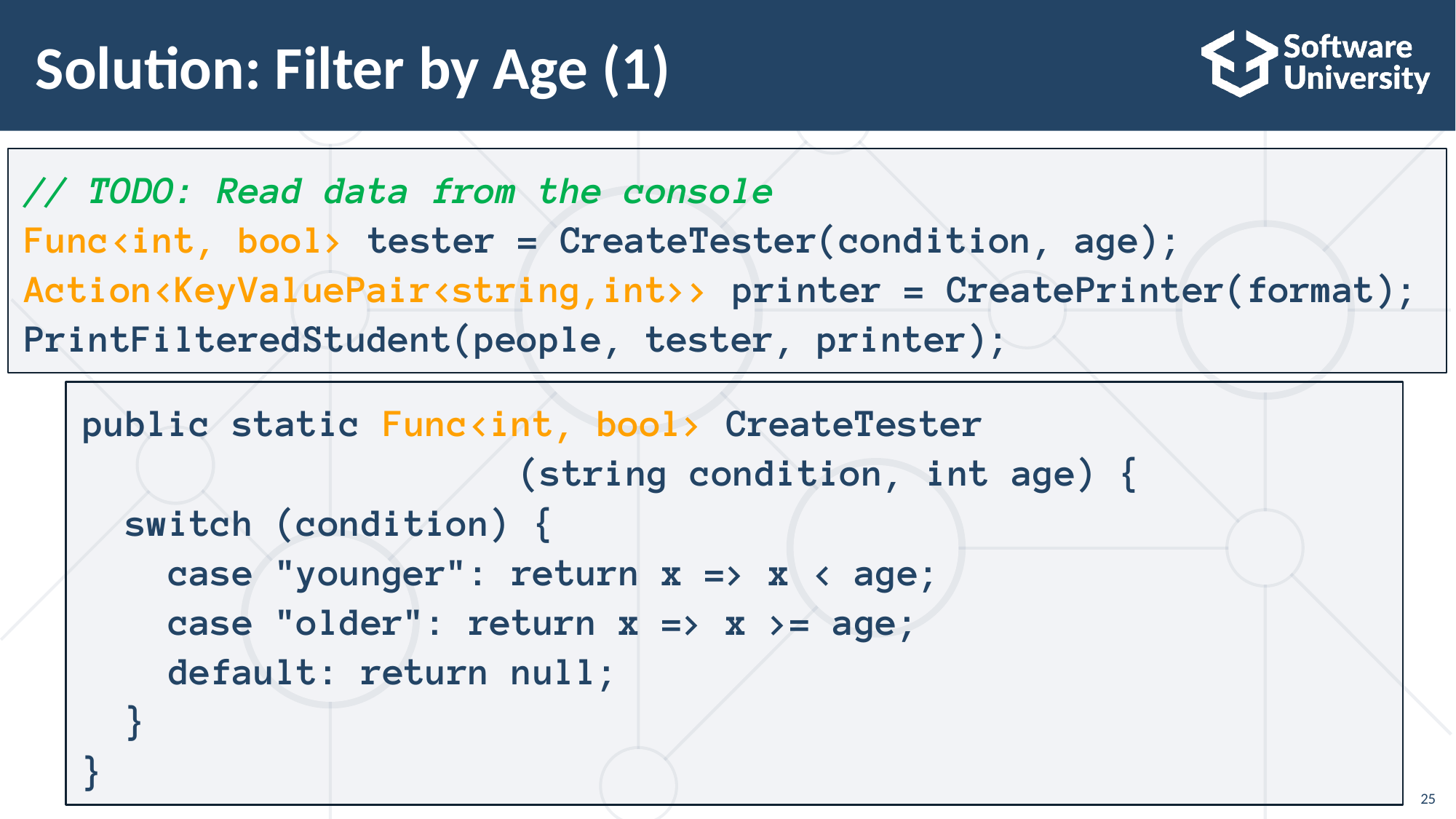

# Solution: Filter by Age (1)
// TODO: Read data from the console
Func<int, bool> tester = CreateTester(condition, age);
Action<KeyValuePair<string,int>> printer = CreatePrinter(format);
PrintFilteredStudent(people, tester, printer);
public static Func<int, bool> CreateTester
				(string condition, int age) {
  switch (condition) {
    case "younger": return x => x < age;
    case "older": return x => x >= age;
    default: return null;
  }
}
25